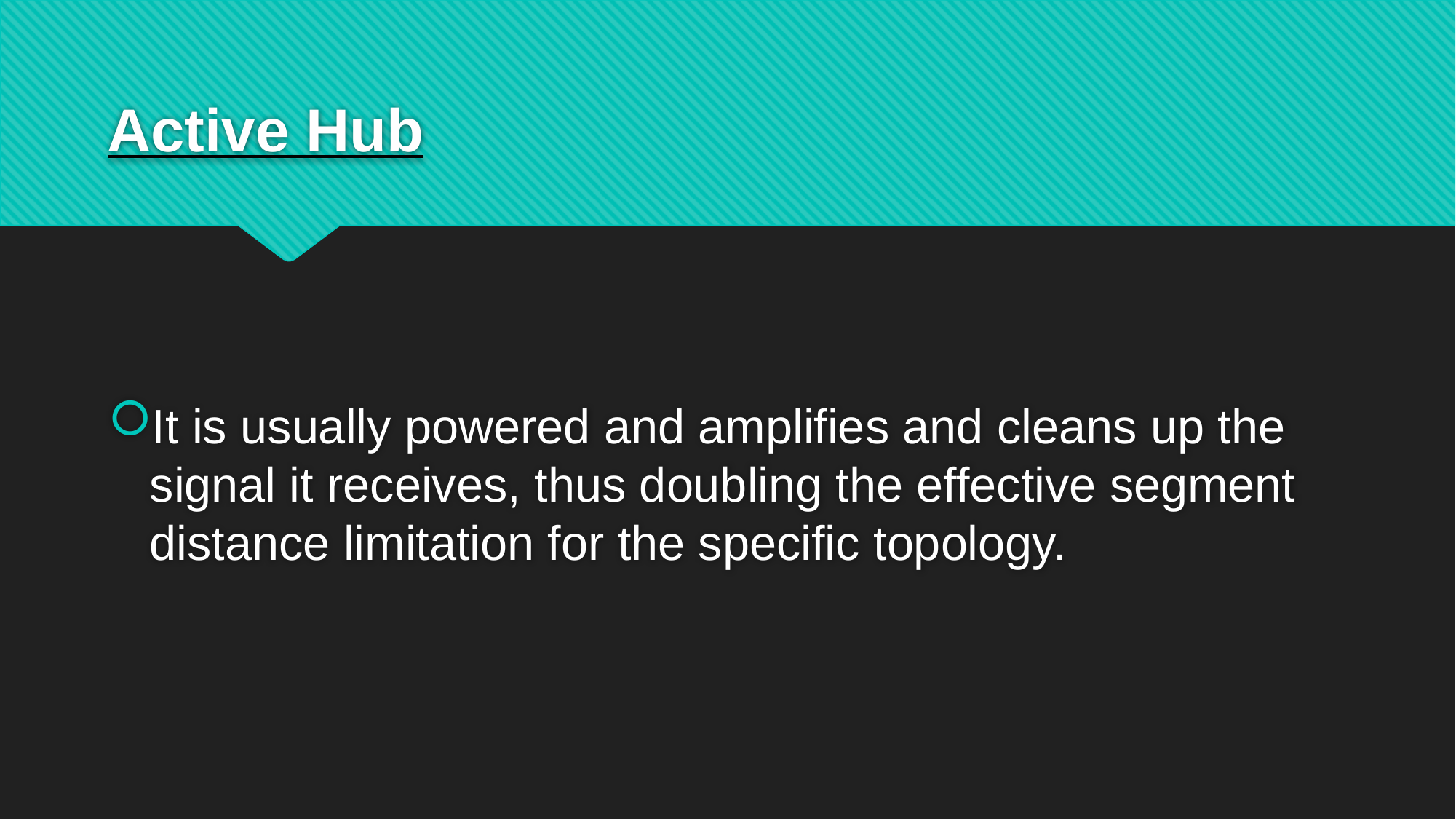

# Active Hub
It is usually powered and amplifies and cleans up the signal it receives, thus doubling the effective segment distance limitation for the specific topology.